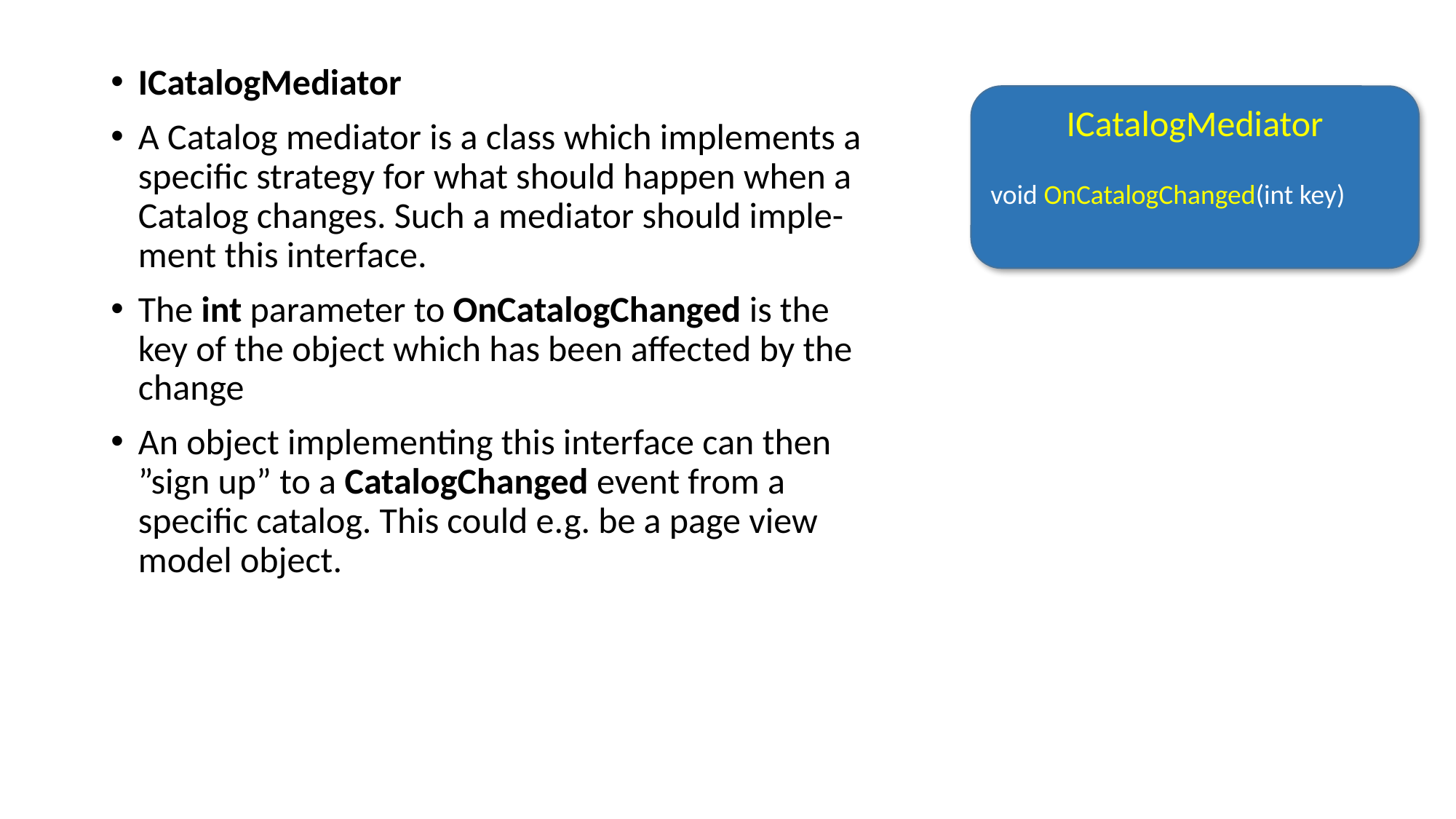

ICatalogMediator
A Catalog mediator is a class which implements a specific strategy for what should happen when a Catalog changes. Such a mediator should imple-ment this interface.
The int parameter to OnCatalogChanged is the key of the object which has been affected by the change
An object implementing this interface can then ”sign up” to a CatalogChanged event from a specific catalog. This could e.g. be a page view model object.
ICatalogMediator

void OnCatalogChanged(int key)